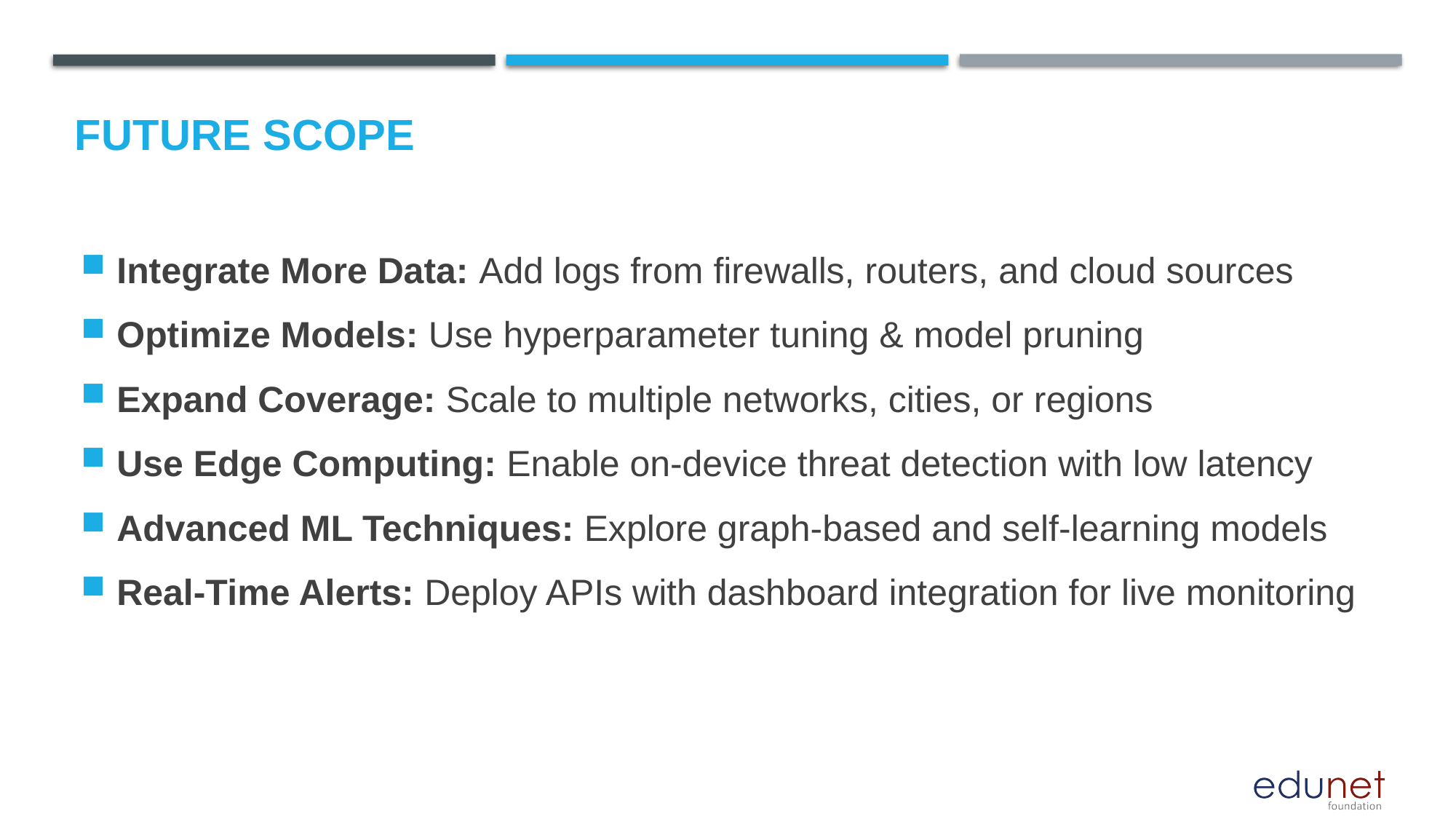

Future scope
Integrate More Data: Add logs from firewalls, routers, and cloud sources
Optimize Models: Use hyperparameter tuning & model pruning
Expand Coverage: Scale to multiple networks, cities, or regions
Use Edge Computing: Enable on-device threat detection with low latency
Advanced ML Techniques: Explore graph-based and self-learning models
Real-Time Alerts: Deploy APIs with dashboard integration for live monitoring